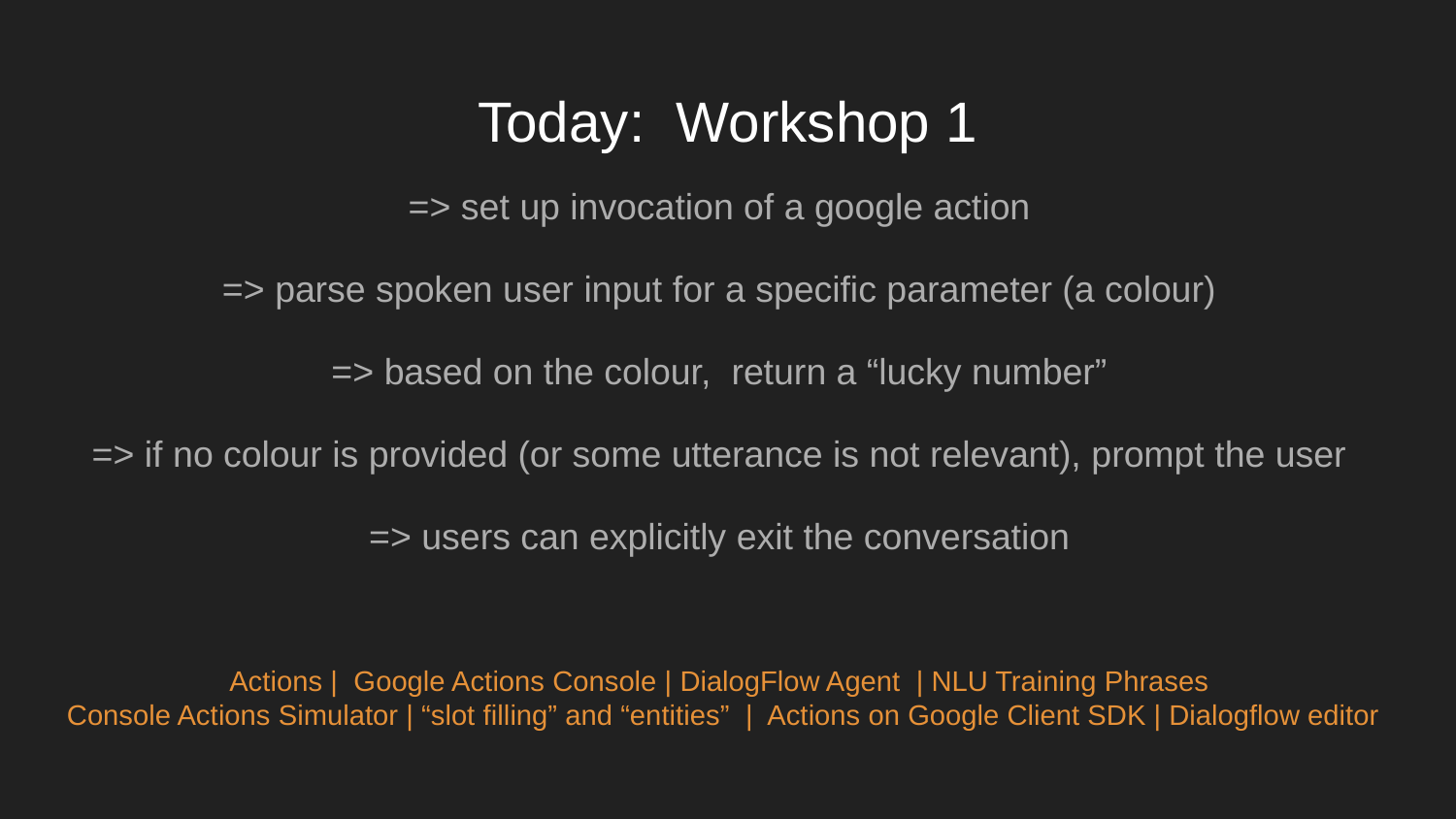

# Today:  Workshop 1
=> set up invocation of a google action
=> parse spoken user input for a specific parameter (a colour)
=> based on the colour,  return a “lucky number”
=> if no colour is provided (or some utterance is not relevant), prompt the user
=> users can explicitly exit the conversation

Actions |  Google Actions Console | DialogFlow Agent  | NLU Training Phrases
Console Actions Simulator | “slot filling” and “entities”  |  Actions on Google Client SDK | Dialogflow editor